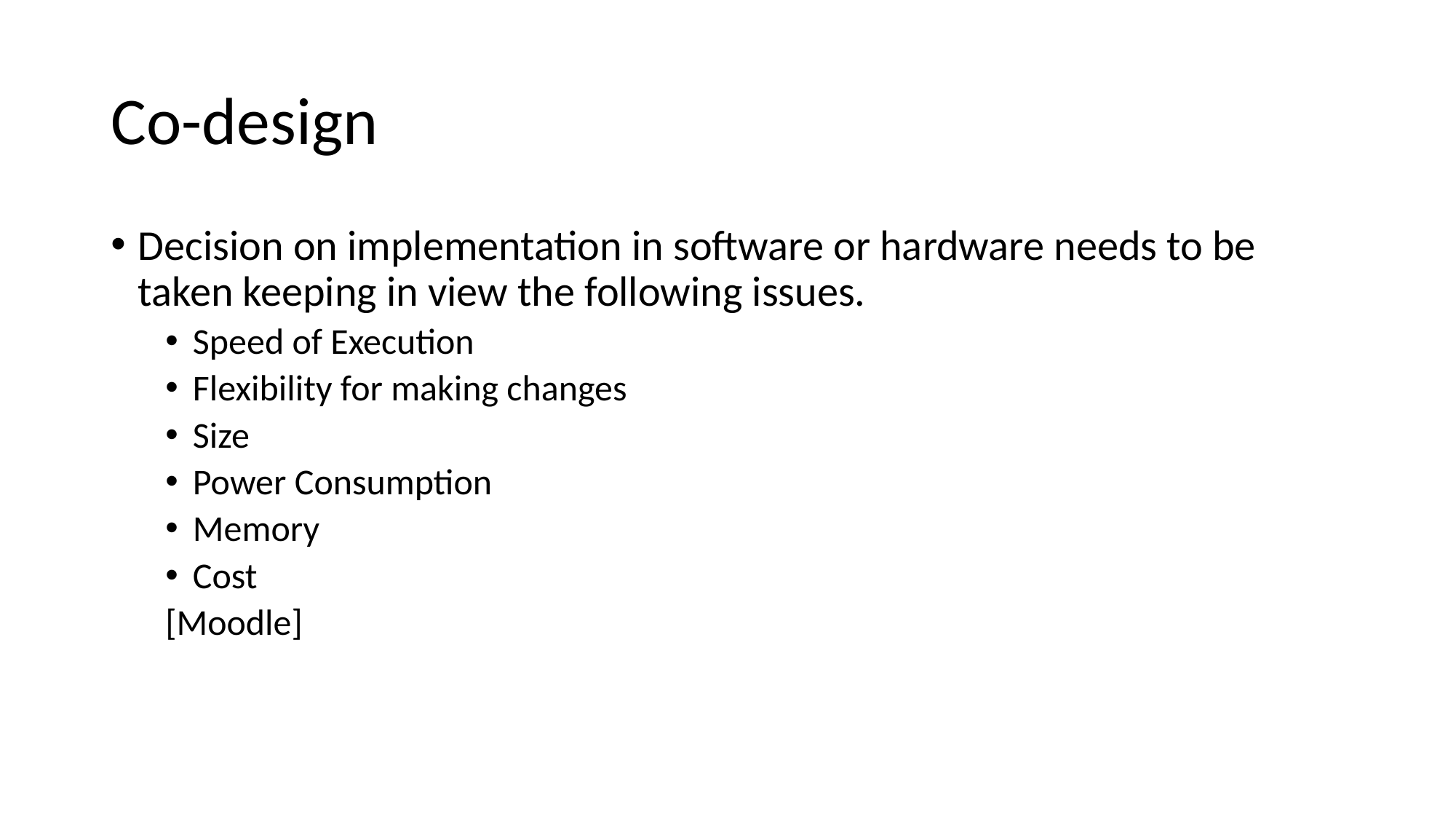

# Co-design
Decision on implementation in software or hardware needs to be taken keeping in view the following issues.
Speed of Execution
Flexibility for making changes
Size
Power Consumption
Memory
Cost
[Moodle]